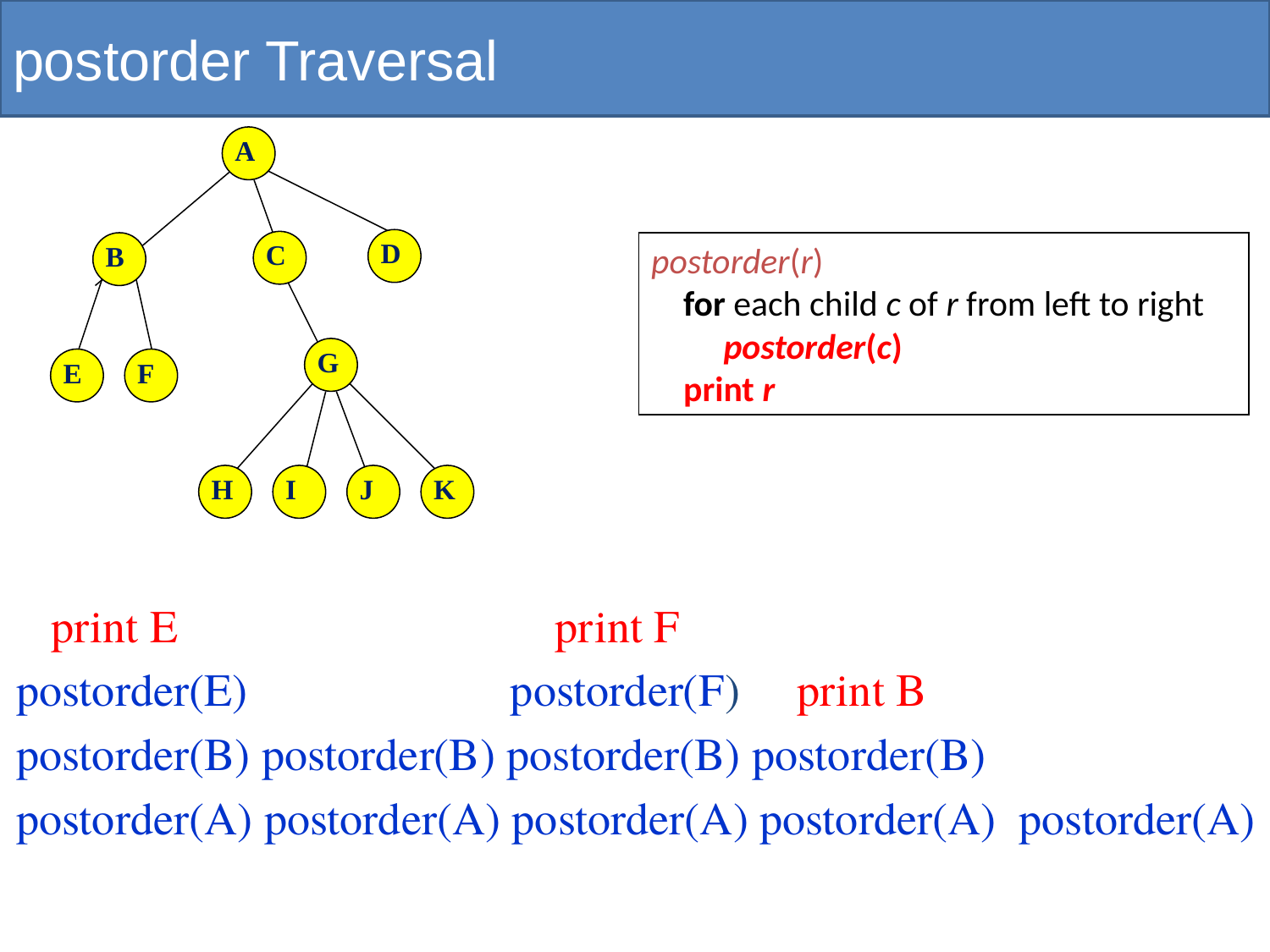

# postorder Traversal

A

D

C

B

G

E

F

H

I

J

K
postorder(r)
    for each child c of r from left to right
         postorder(c)
    print r

   print E                                 print F
postorder(E)                       postorder(F)     print B
postorder(B) postorder(B) postorder(B) postorder(B)
postorder(A) postorder(A) postorder(A) postorder(A)  postorder(A)